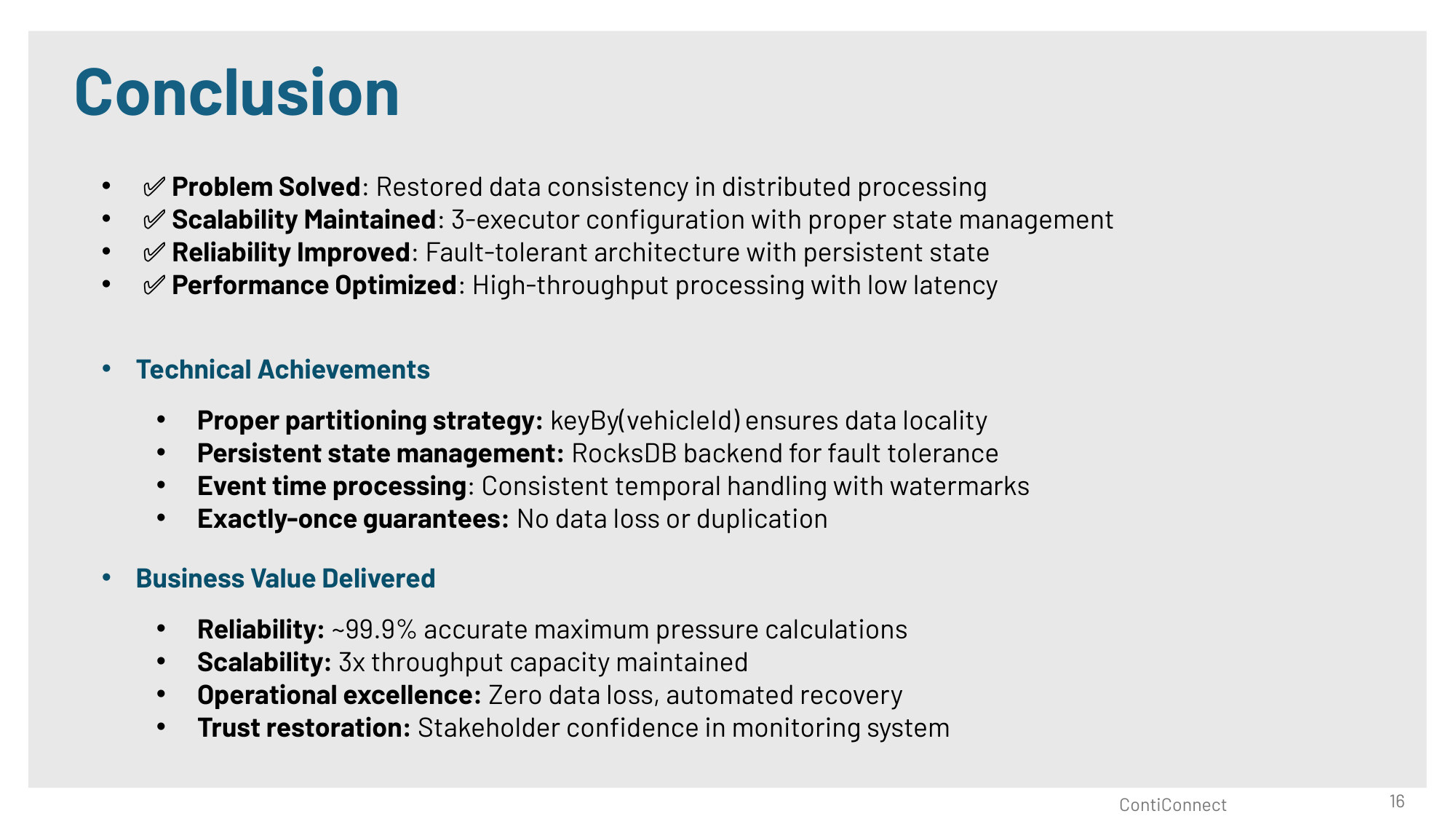

# Conclusion
✅ Problem Solved: Restored data consistency in distributed processing
✅ Scalability Maintained: 3-executor configuration with proper state management
✅ Reliability Improved: Fault-tolerant architecture with persistent state
✅ Performance Optimized: High-throughput processing with low latency
Technical Achievements
Proper partitioning strategy: keyBy(vehicleId) ensures data locality
Persistent state management: RocksDB backend for fault tolerance
Event time processing: Consistent temporal handling with watermarks
Exactly-once guarantees: No data loss or duplication
Business Value Delivered
Reliability: ~99.9% accurate maximum pressure calculations
Scalability: 3x throughput capacity maintained
Operational excellence: Zero data loss, automated recovery
Trust restoration: Stakeholder confidence in monitoring system
16
ContiConnect